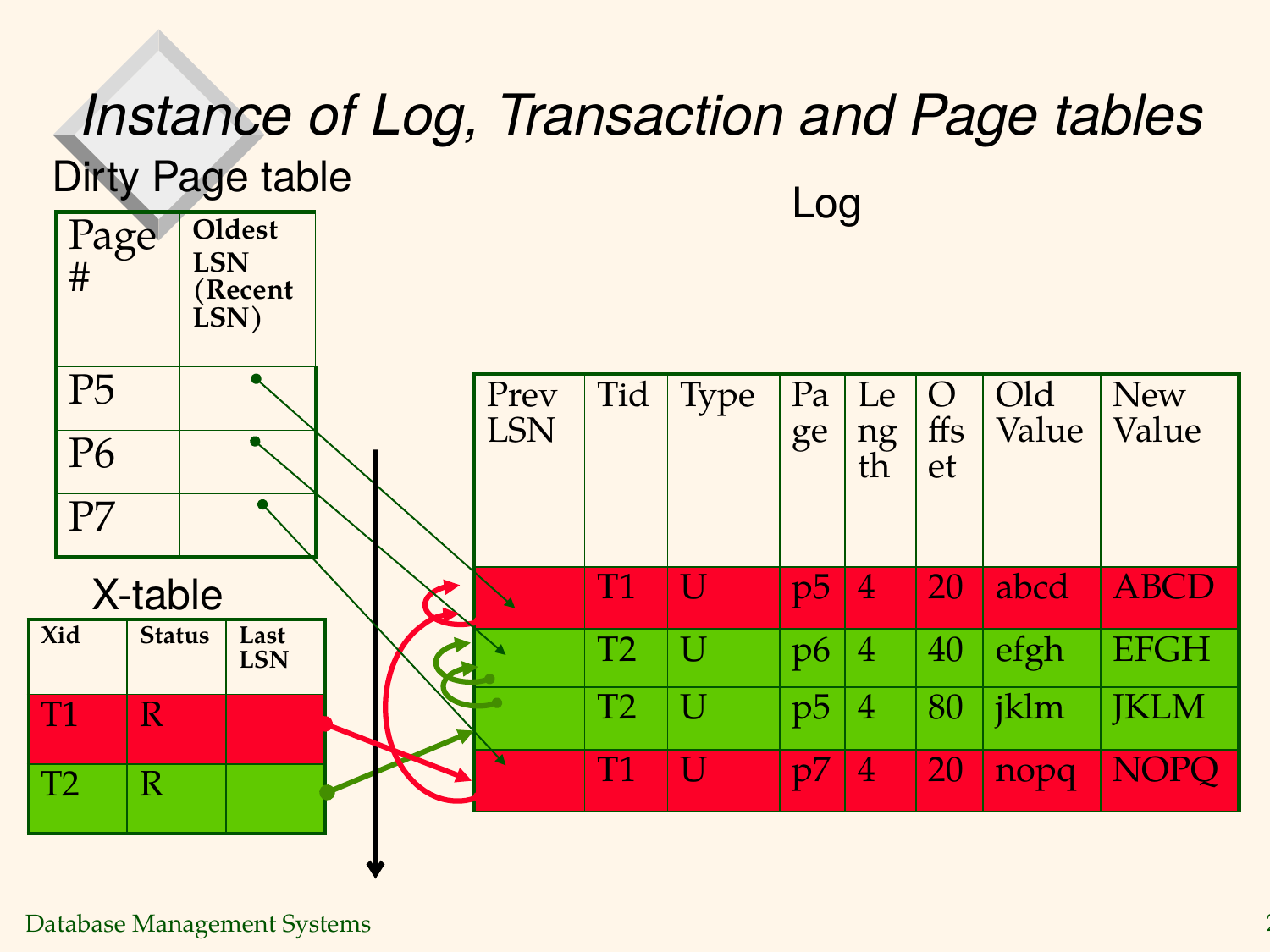

# Instance of Log, Transaction and Page tables
Dirty Page table
Log
| Page# | Oldest LSN (Recent LSN) |
| --- | --- |
| P5 |  |
| P6 |  |
| P7 |  |
| PrevLSN | Tid | Type | Page | Length | Offset | Old Value | New Value |
| --- | --- | --- | --- | --- | --- | --- | --- |
|  | T1 | U | p5 | 4 | 20 | abcd | ABCD |
|  | T2 | U | p6 | 4 | 40 | efgh | EFGH |
|  | T2 | U | p5 | 4 | 80 | jklm | JKLM |
|  | T1 | U | p7 | 4 | 20 | nopq | NOPQ |

X-table

| Xid | Status | Last LSN |
| --- | --- | --- |
| T1 | R |  |
| T2 | R |  |